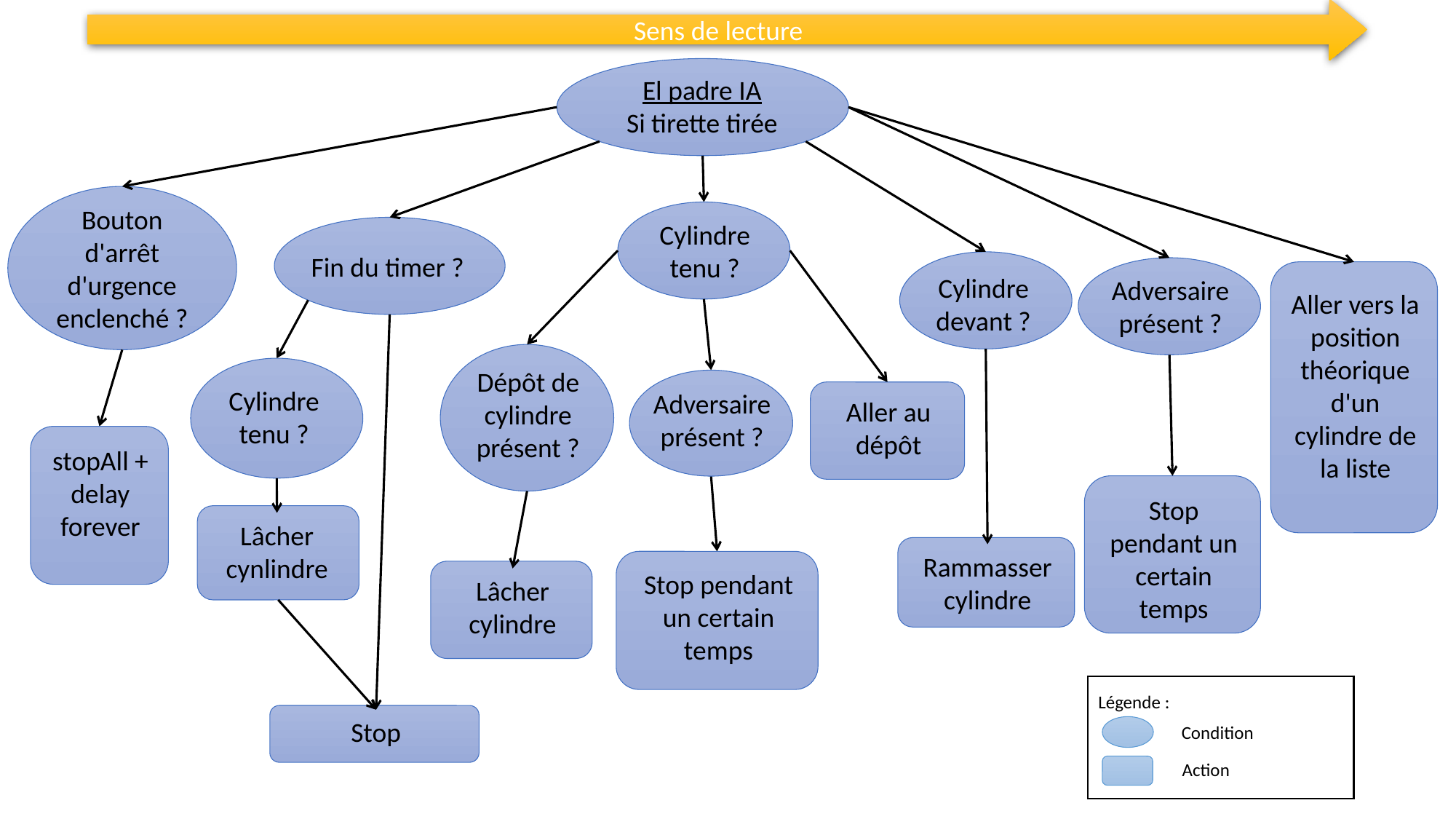

Sens de lecture

El padre IA
Si tirette tirée
Bouton d'arrêt d'urgence enclenché ?

Cylindre tenu ?

Fin du timer ?

Cylindre devant ?

Adversaire présent ?

Aller vers la position théorique d'un cylindre de la liste

Dépôt de cylindre présent ?

Cylindre tenu ?

Adversaire présent ?

Aller au dépôt

stopAll +
delay forever

Stop pendant un certain temps

Lâcher cynlindre

Rammasser cylindre

Stop pendant un certain temps

Lâcher cylindre
Légende :
Condition

Action

Stop